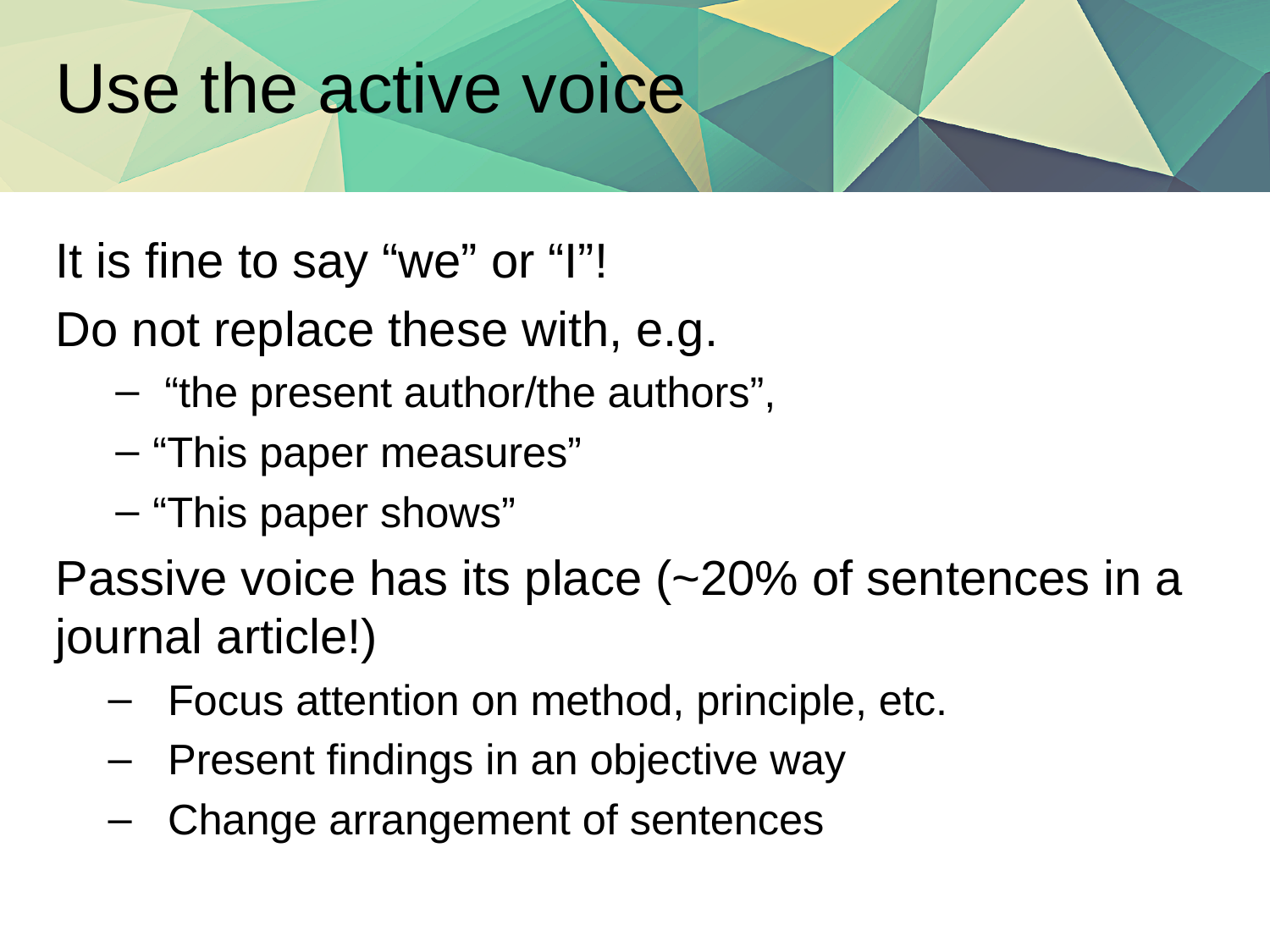

# Use the active voice
It is fine to say “we” or “I”!
Do not replace these with, e.g.
 “the present author/the authors”,
“This paper measures”
“This paper shows”
Passive voice has its place (~20% of sentences in a journal article!)
Focus attention on method, principle, etc.
Present findings in an objective way
Change arrangement of sentences